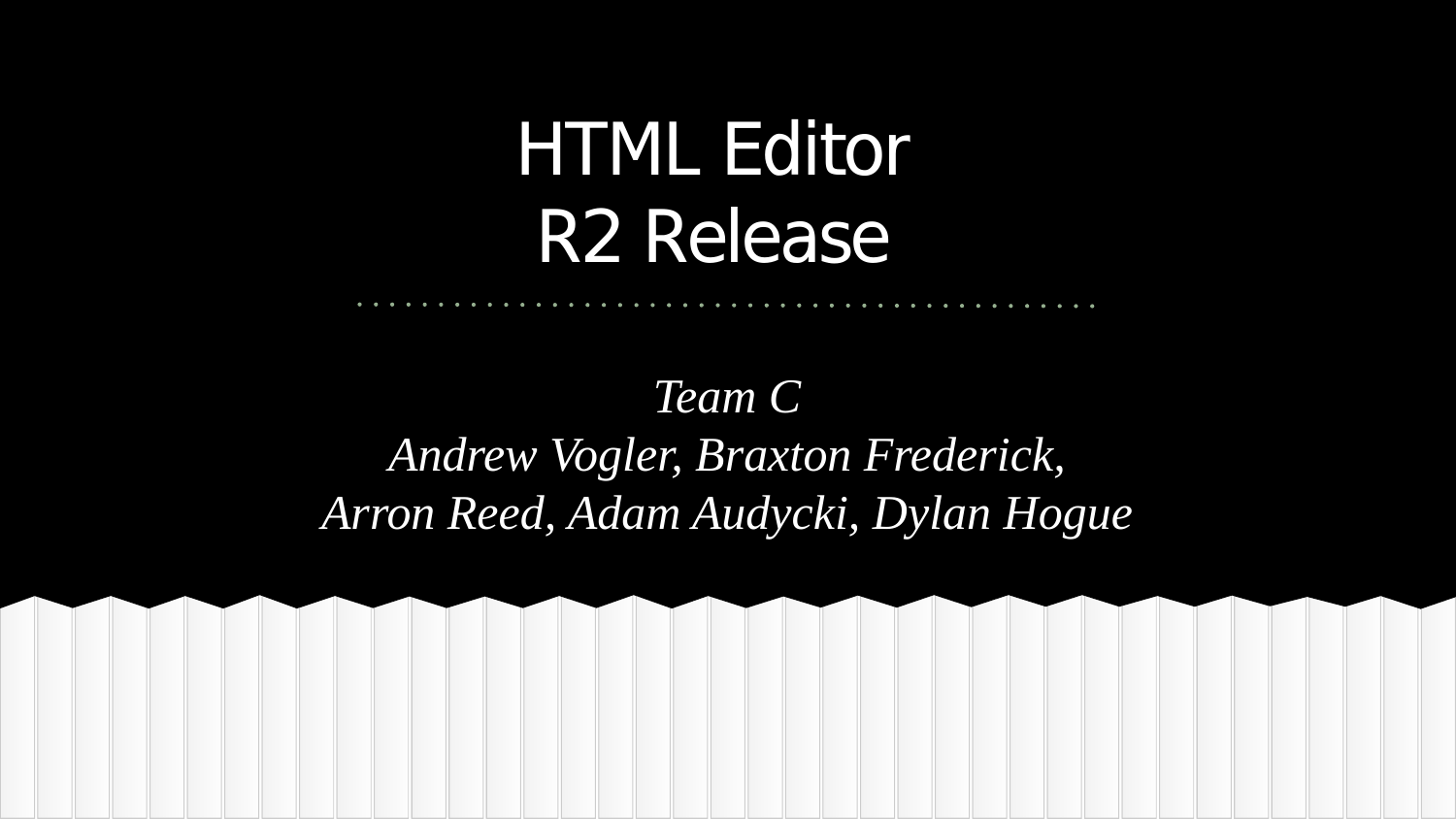

# HTML Editor
R2 Release
Team C
Andrew Vogler, Braxton Frederick,
Arron Reed, Adam Audycki, Dylan Hogue